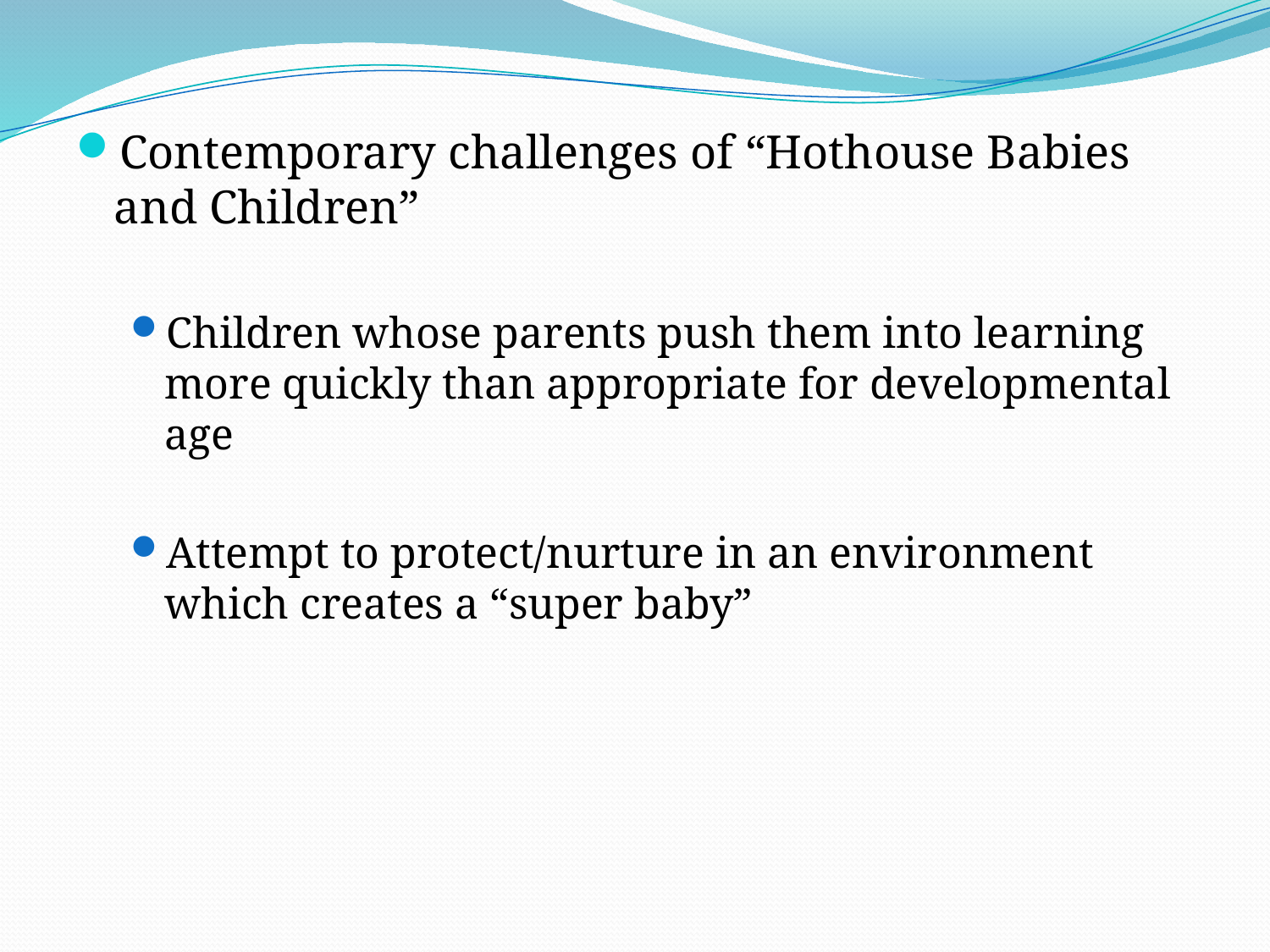

#

Contemporary challenges of “Hothouse Babies and Children”

Children whose parents push them into learning more quickly than appropriate for developmental age

Attempt to protect/nurture in an environment which creates a “super baby”